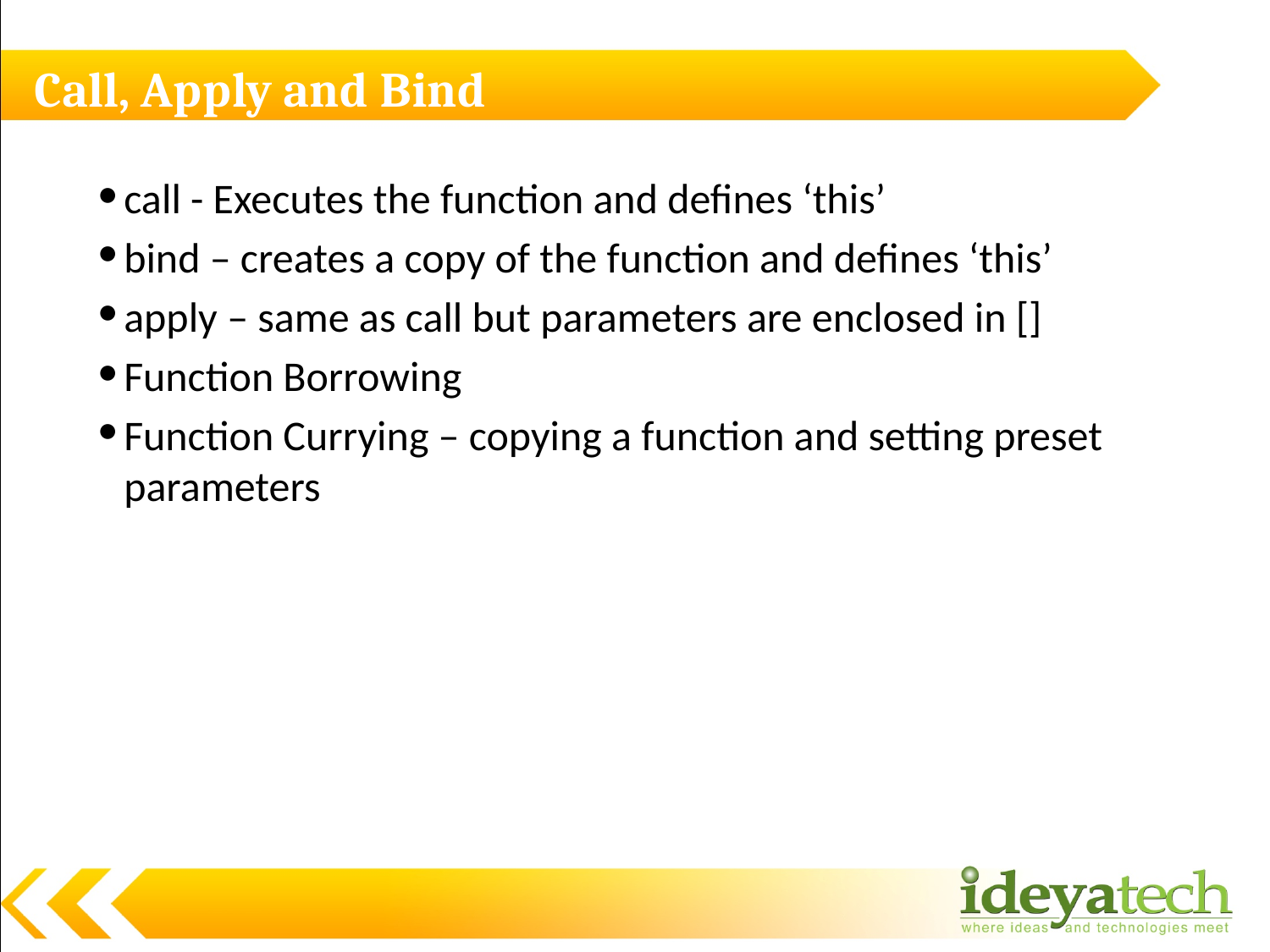

# Call, Apply and Bind
call - Executes the function and defines ‘this’
bind – creates a copy of the function and defines ‘this’
apply – same as call but parameters are enclosed in []
Function Borrowing
Function Currying – copying a function and setting preset parameters